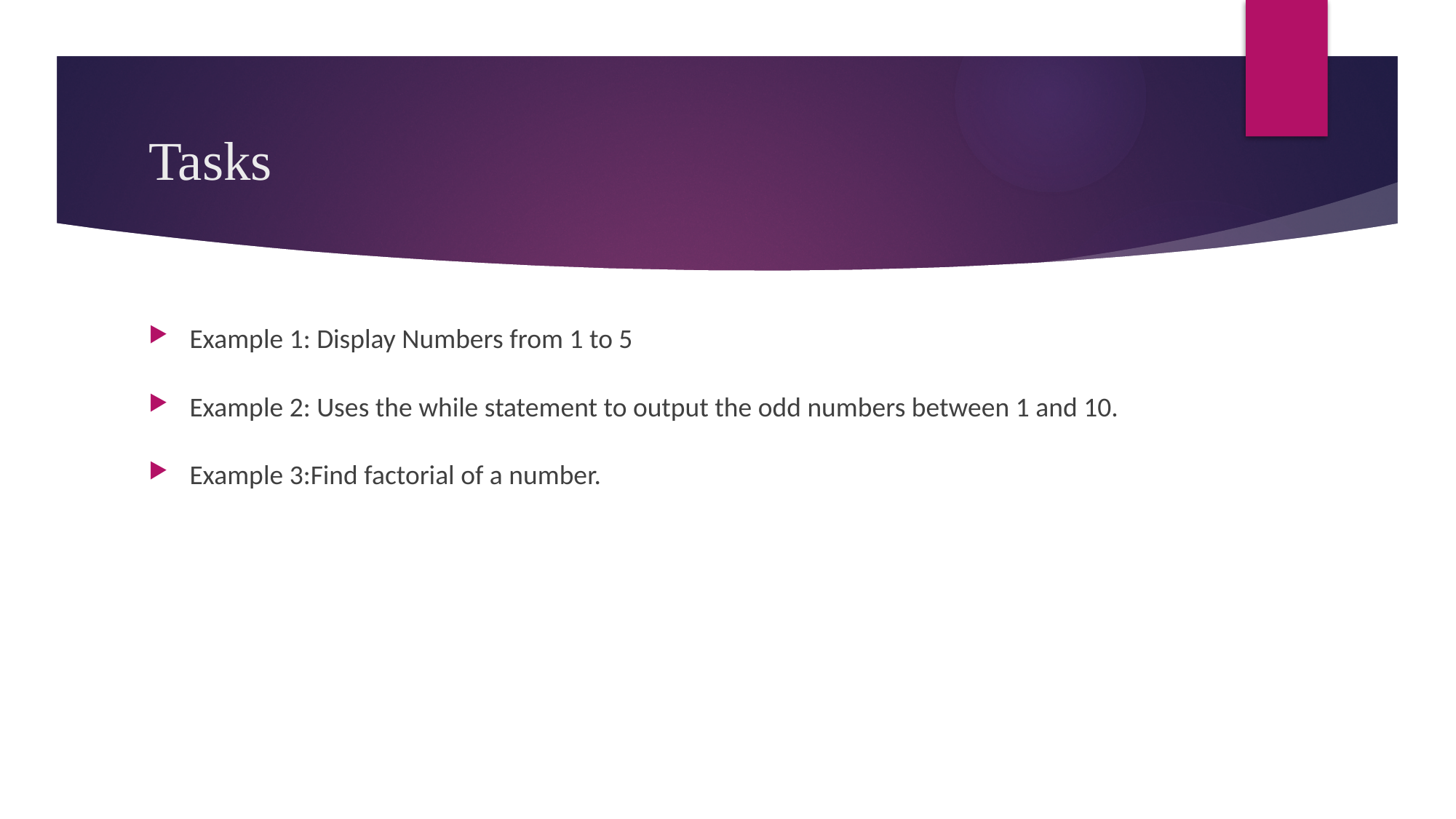

# Tasks
Example 1: Display Numbers from 1 to 5
Example 2: Uses the while statement to output the odd numbers between 1 and 10.
Example 3:Find factorial of a number.